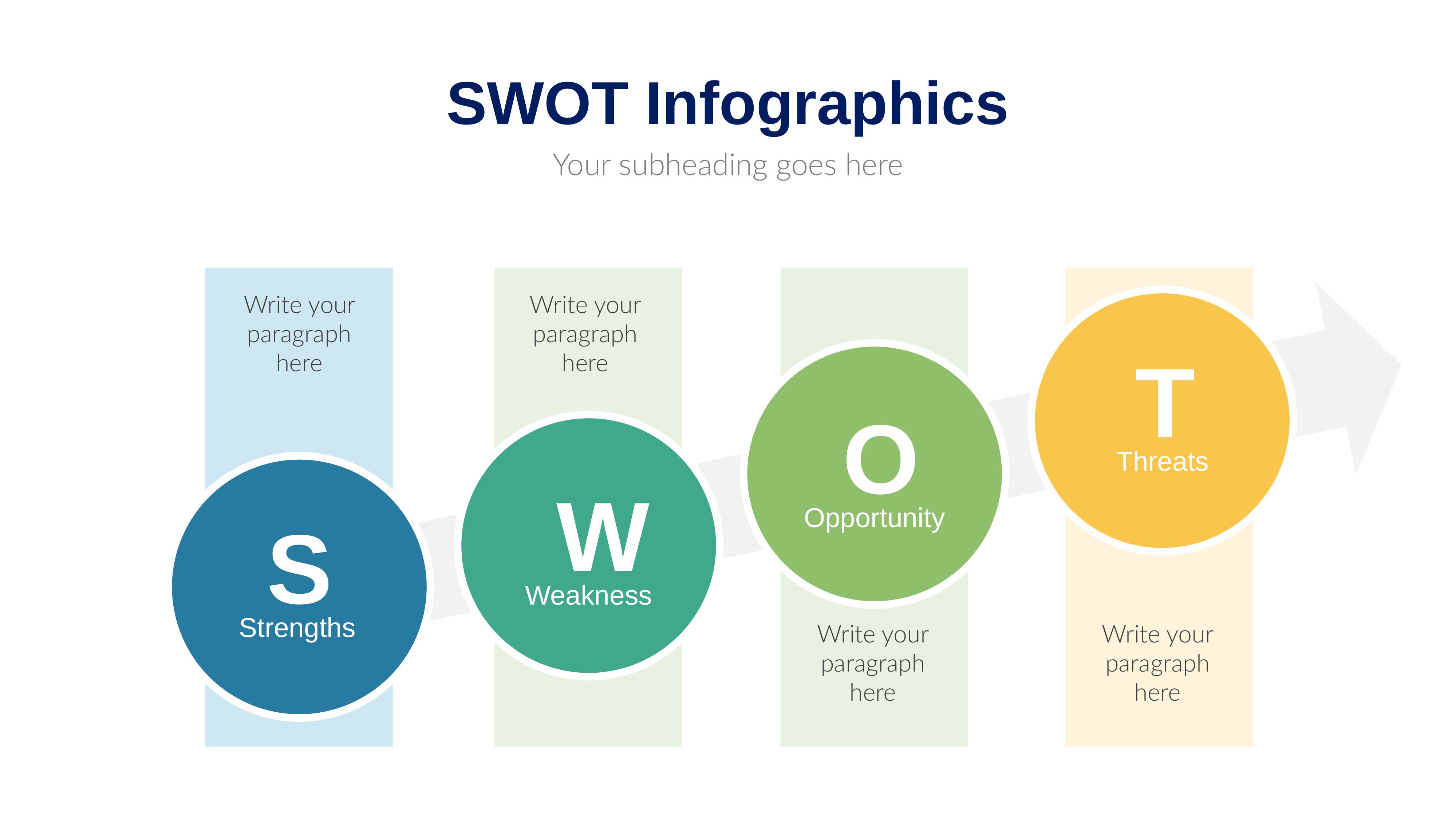

SWOT Infographics
Your subheading goes here

Write your paragraph here
Write your paragraph here

T

O

Threats

W
Opportunity
S
Weakness
Strengths
Write your paragraph here
Write your paragraph here